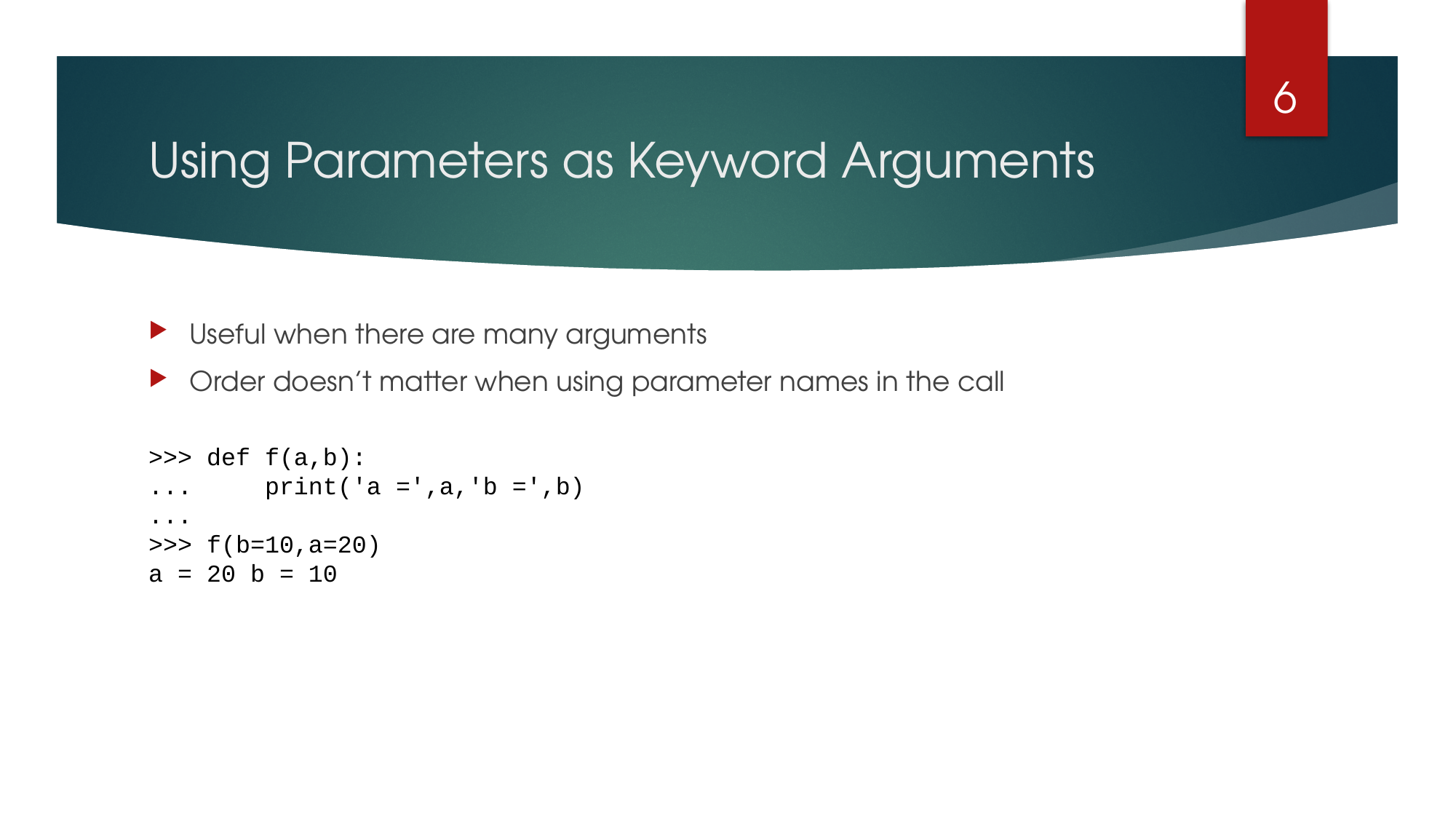

6
# Using Parameters as Keyword Arguments
Useful when there are many arguments
Order doesn’t matter when using parameter names in the call
>>> def f(a,b):
...     print('a =',a,'b =',b)
...
>>> f(b=10,a=20)
a = 20 b = 10